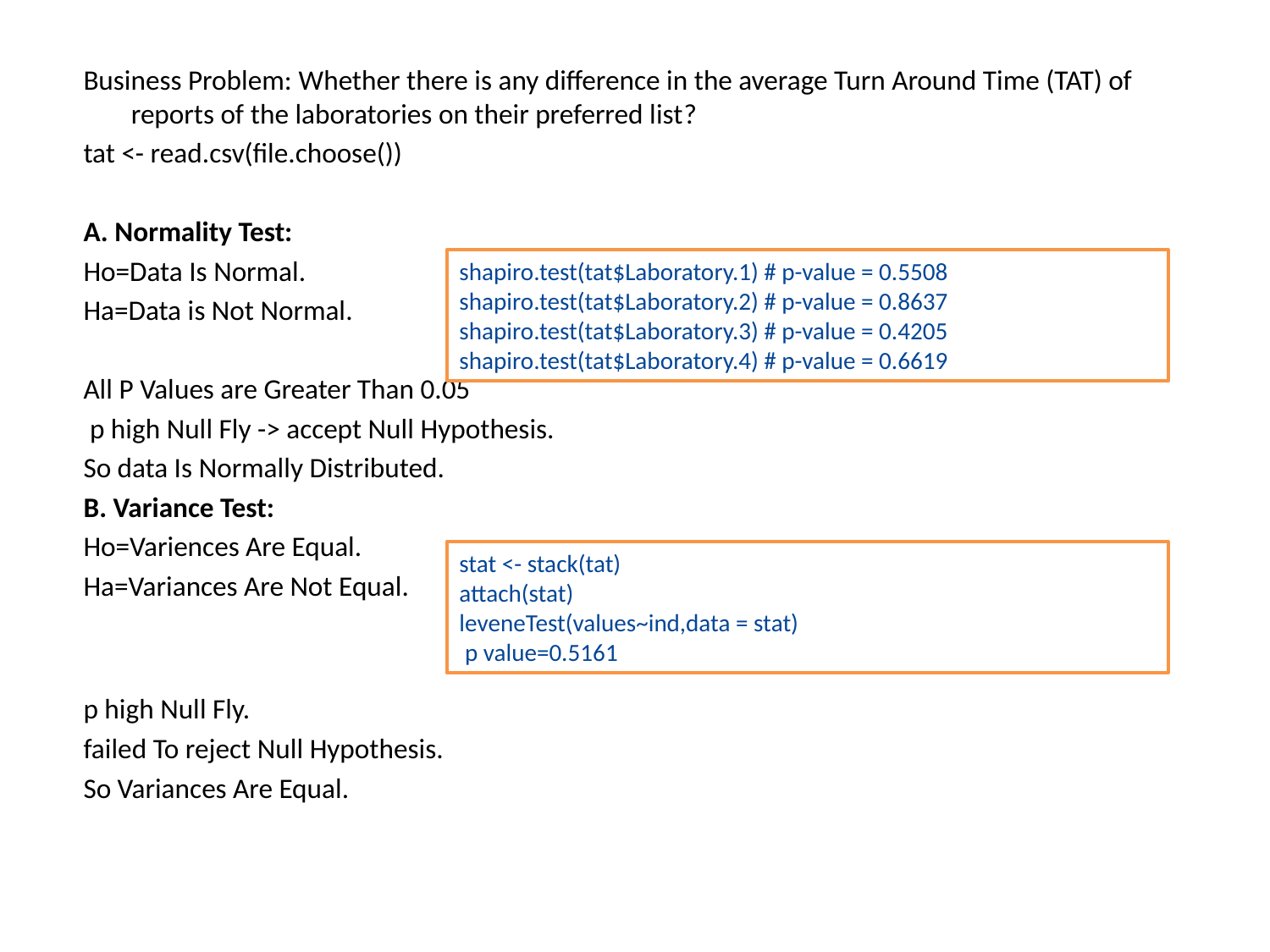

Business Problem: Whether there is any difference in the average Turn Around Time (TAT) of reports of the laboratories on their preferred list?
tat <- read.csv(file.choose())

A. Normality Test:
Ho=Data Is Normal.
Ha=Data is Not Normal.

All P Values are Greater Than 0.05
 p high Null Fly -> accept Null Hypothesis.
So data Is Normally Distributed.
B. Variance Test:
Ho=Variences Are Equal.
Ha=Variances Are Not Equal.

p high Null Fly.
failed To reject Null Hypothesis.
So Variances Are Equal.
shapiro.test(tat$Laboratory.1) # p-value = 0.5508
shapiro.test(tat$Laboratory.2) # p-value = 0.8637
shapiro.test(tat$Laboratory.3) # p-value = 0.4205
shapiro.test(tat$Laboratory.4) # p-value = 0.6619
stat <- stack(tat)
attach(stat)
leveneTest(values~ind,data = stat)
 p value=0.5161